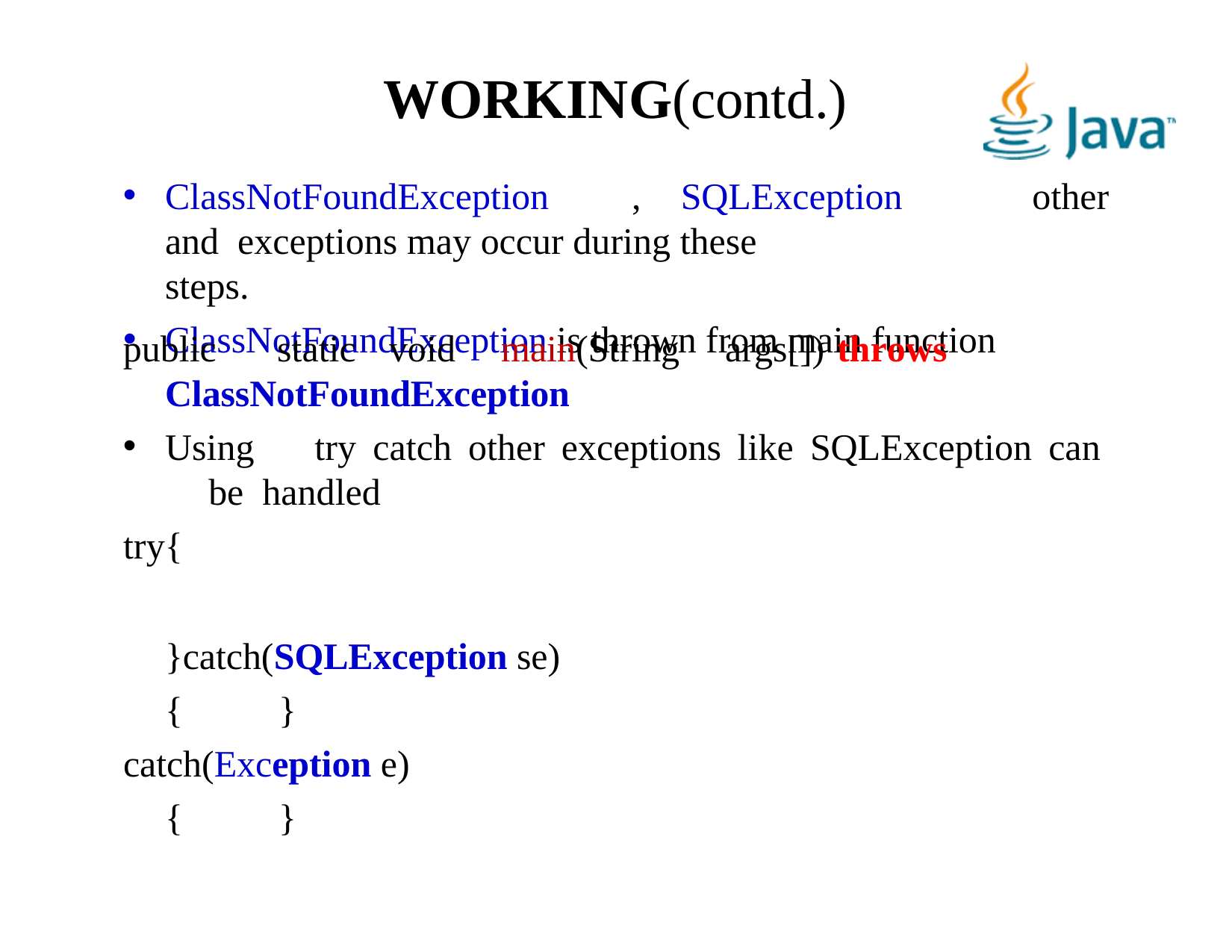

# WORKING(contd.)
ClassNotFoundException	,	SQLException	and  exceptions may occur during these	steps.
ClassNotFoundException is thrown from main function
other
public	static	void	main(String	args[])	throws  ClassNotFoundException
Using	try	catch	other	exceptions	like	SQLException	can	be  handled
try{

}catch(SQLException se)
{	}
catch(Exception e)
{	}